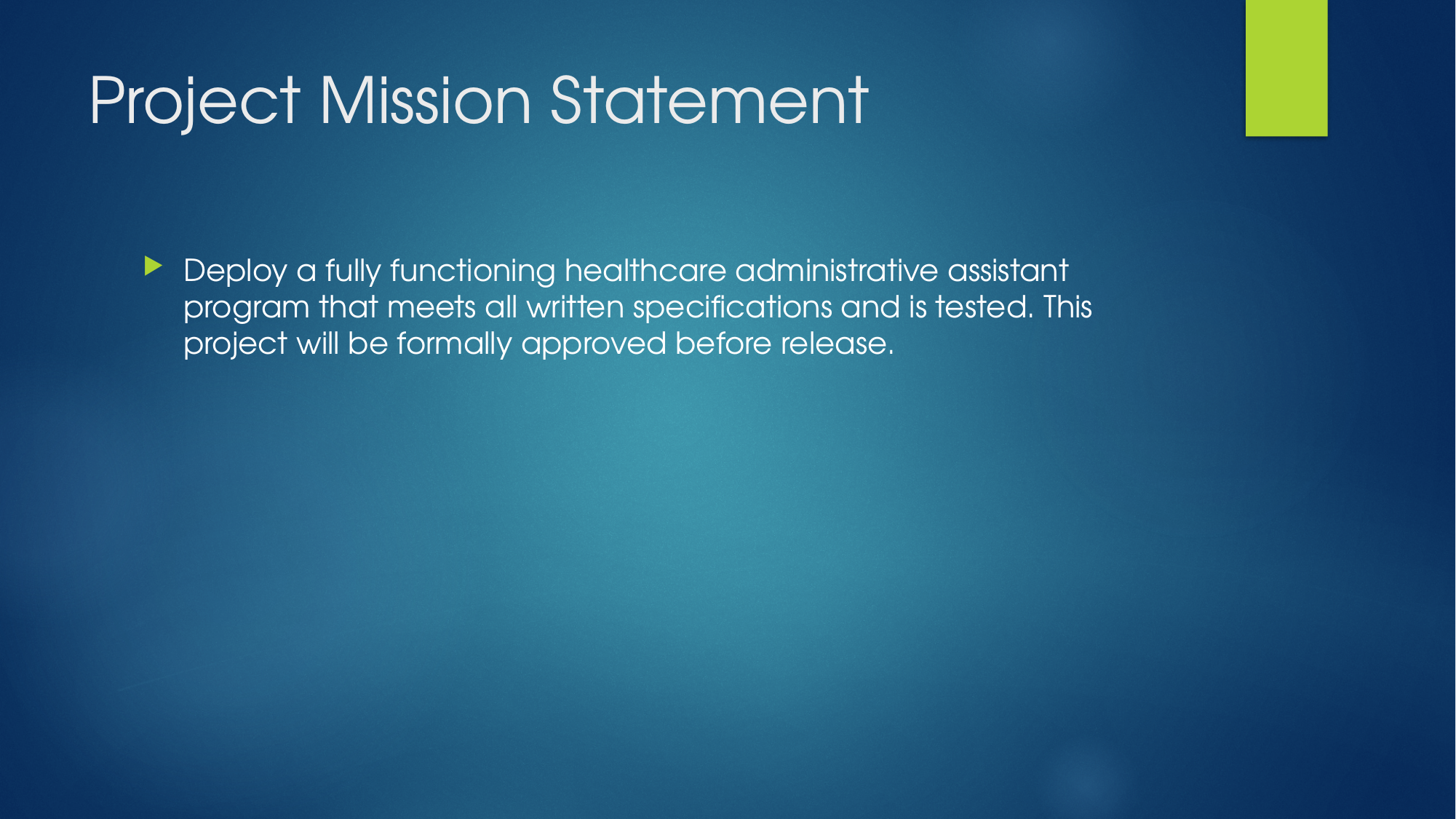

# Project Mission Statement
Deploy a fully functioning healthcare administrative assistant program that meets all written specifications and is tested. This project will be formally approved before release.